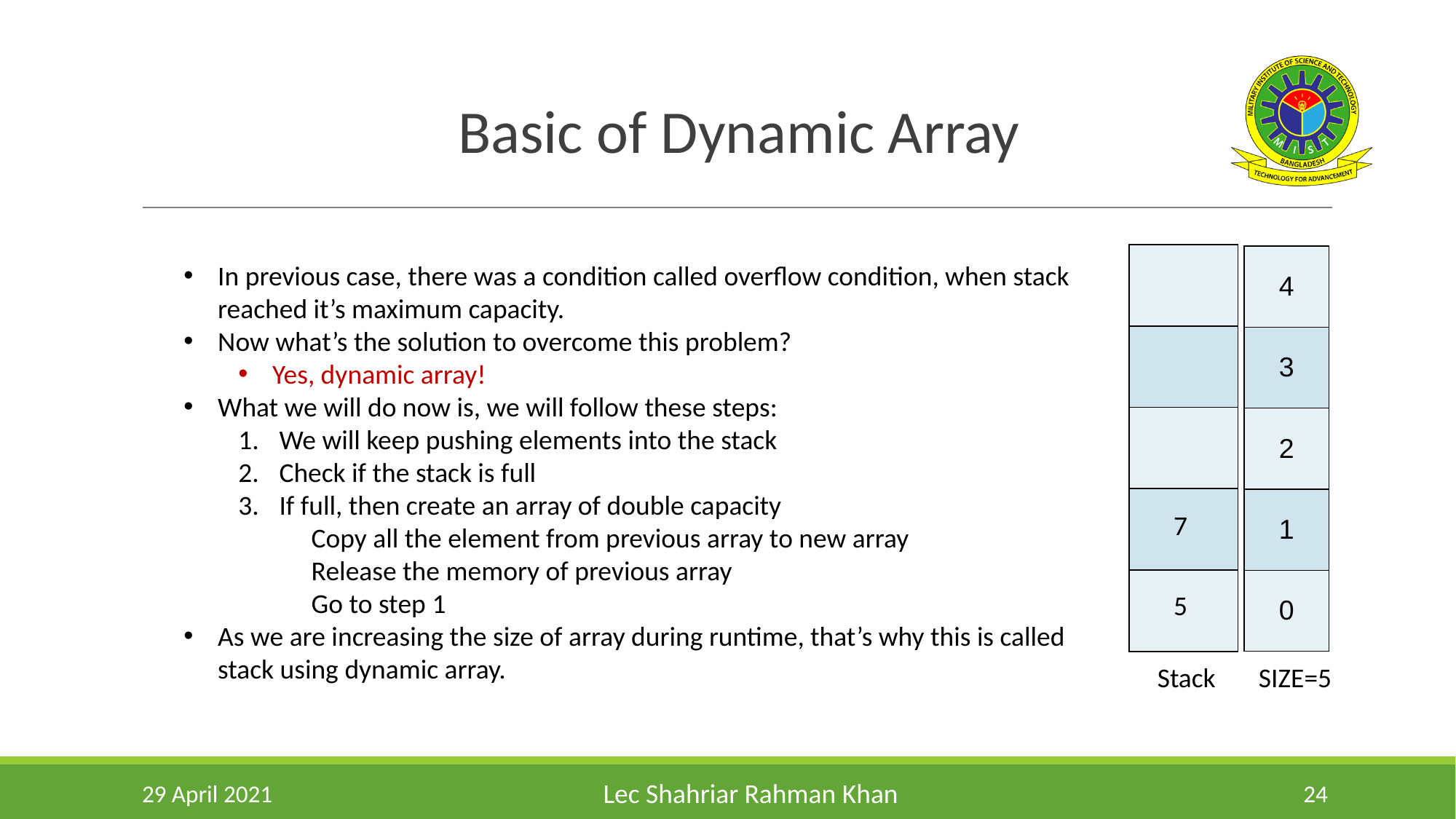

Basic of Dynamic Array
|  |
| --- |
|  |
|  |
|  |
|  |
| 4 |
| --- |
| 3 |
| 2 |
| 1 |
| 0 |
In previous case, there was a condition called overflow condition, when stack reached it’s maximum capacity.
Now what’s the solution to overcome this problem?
Yes, dynamic array!
What we will do now is, we will follow these steps:
We will keep pushing elements into the stack
Check if the stack is full
If full, then create an array of double capacity
   Copy all the element from previous array to new array
   Release the memory of previous array
   Go to step 1
As we are increasing the size of array during runtime, that’s why this is called stack using dynamic array.

7
5
Stack       SIZE=5
29 April 2021
24